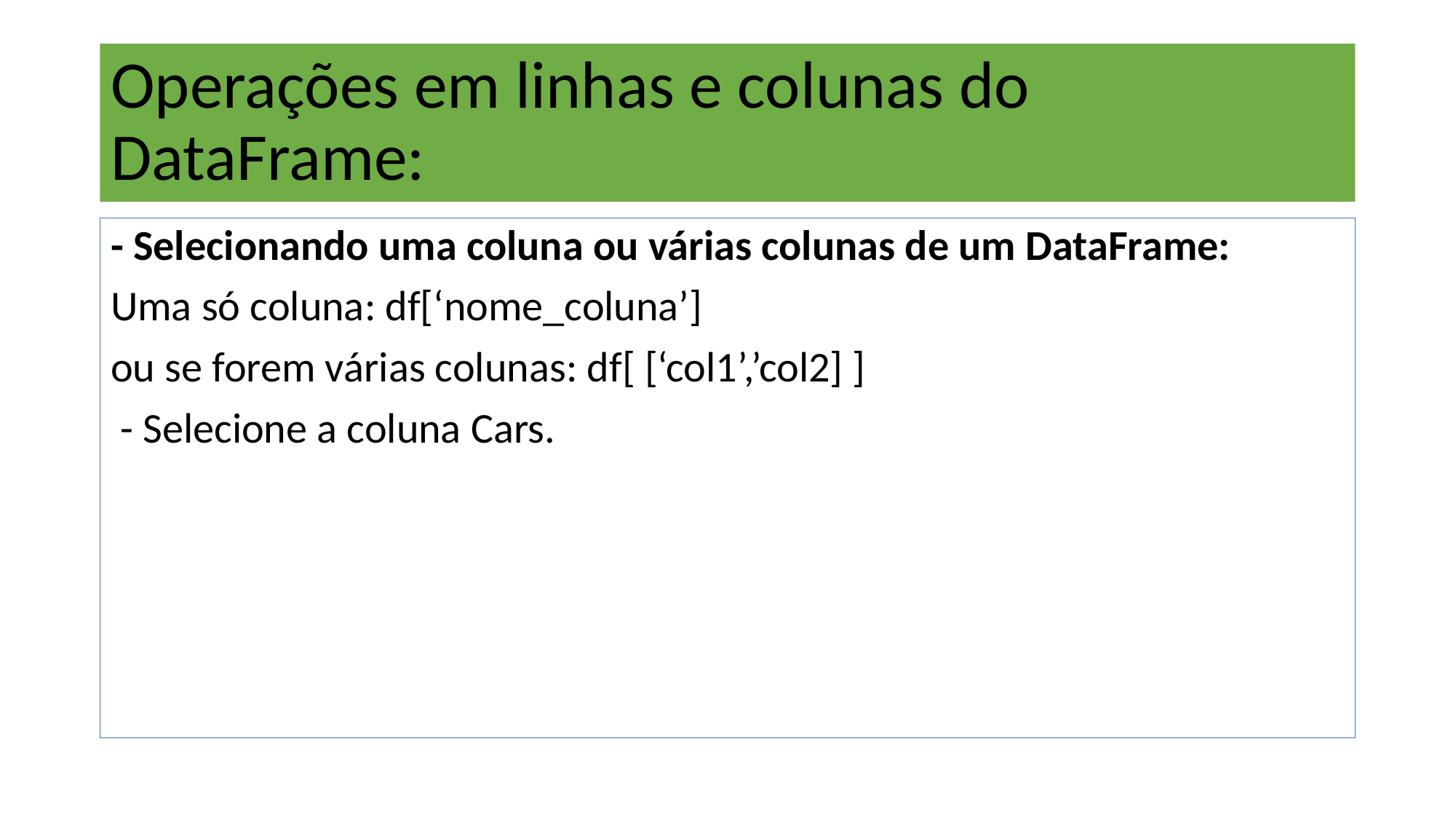

# Operações em linhas e colunas do DataFrame:
- Selecionando uma coluna ou várias colunas de um DataFrame:
Uma só coluna: df[‘nome_coluna’]
ou se forem várias colunas: df[ [‘col1’,’col2] ]
 - Selecione a coluna Cars.